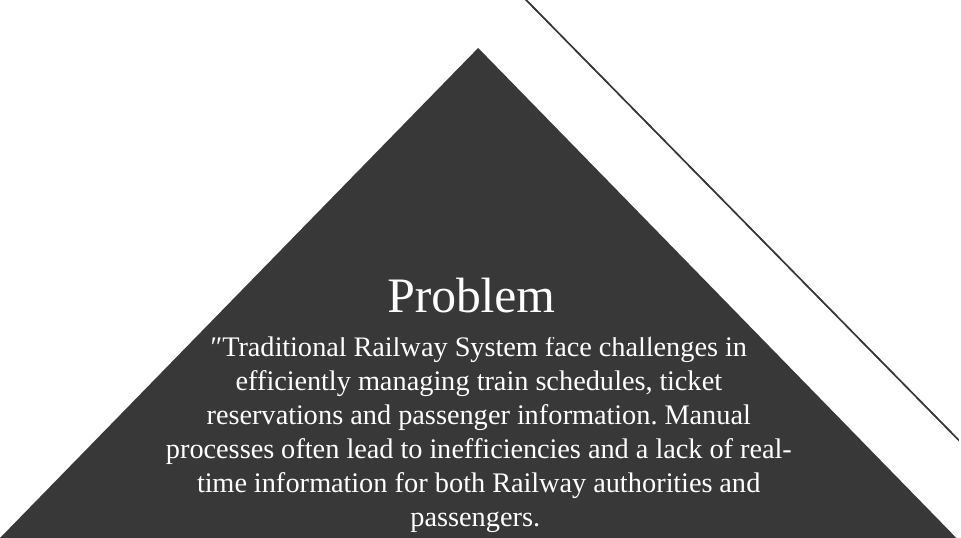

Problem
″Traditional Railway System face challenges in efficiently managing train schedules, ticket
reservations and passenger information. Manual processes often lead to inefficiencies and a lack of real-time information for both Railway authorities and passengers.